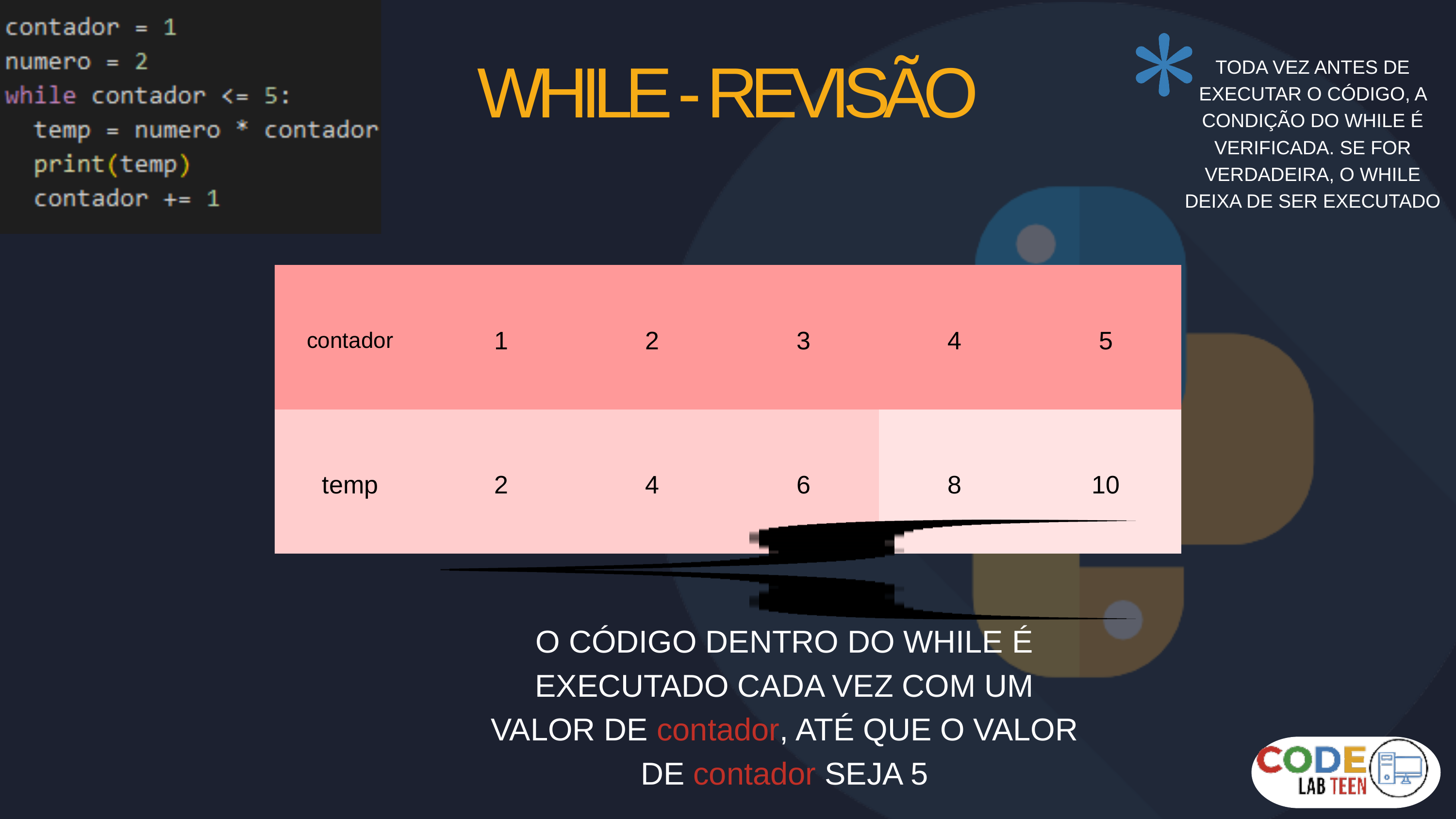

WHILE - REVISÃO
TODA VEZ ANTES DE EXECUTAR O CÓDIGO, A CONDIÇÃO DO WHILE É VERIFICADA. SE FOR VERDADEIRA, O WHILE DEIXA DE SER EXECUTADO

| contador | 1 | 2 | 3 | 4 | 5 |
| --- | --- | --- | --- | --- | --- |
| temp | 2 | 4 | 6 | 8 | 10 |
O CÓDIGO DENTRO DO WHILE É EXECUTADO CADA VEZ COM UM VALOR DE contador, ATÉ QUE O VALOR DE contador SEJA 5